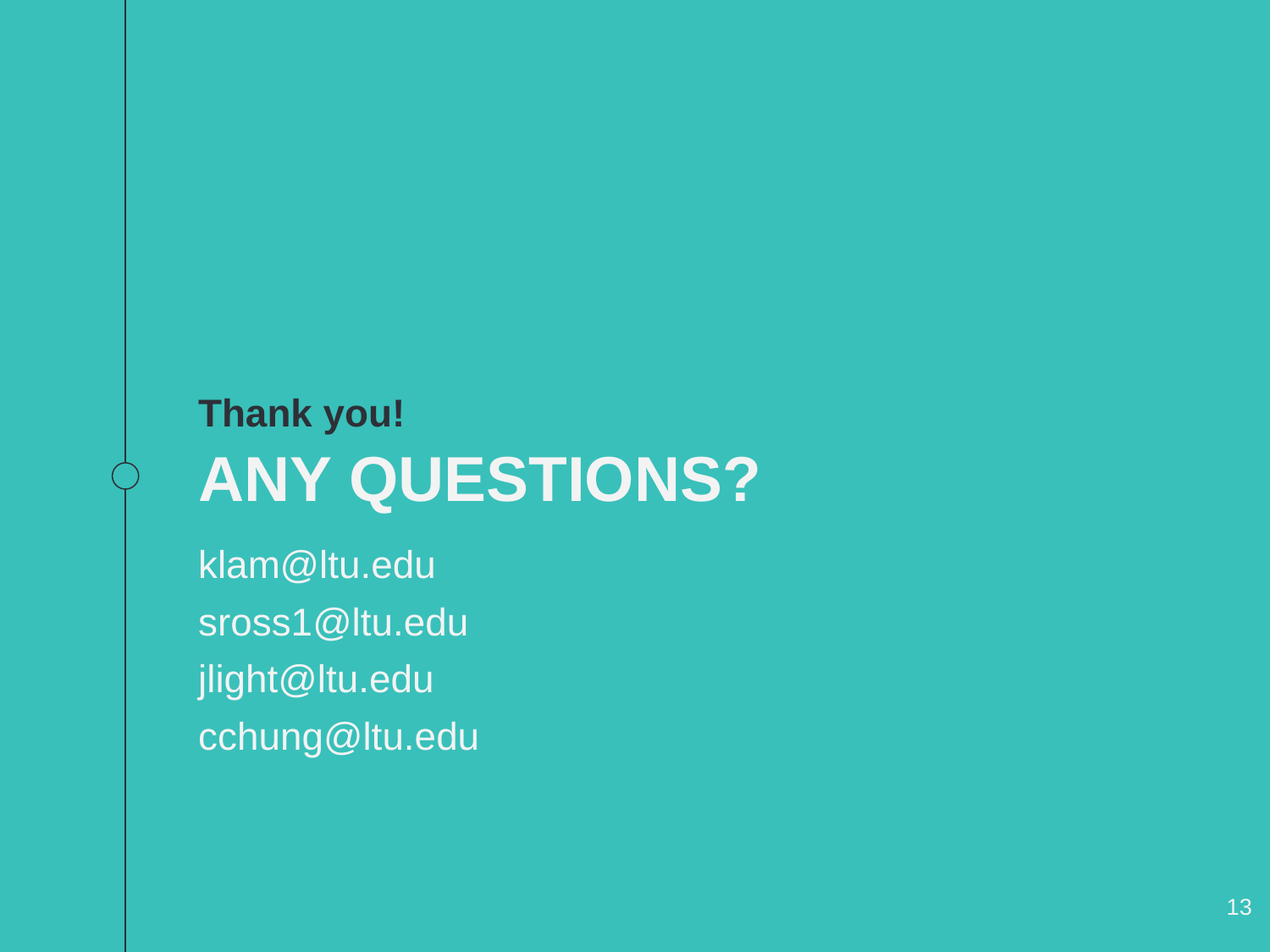

Thank you!
ANY QUESTIONS?
klam@ltu.edu
sross1@ltu.edu
jlight@ltu.edu
cchung@ltu.edu
13